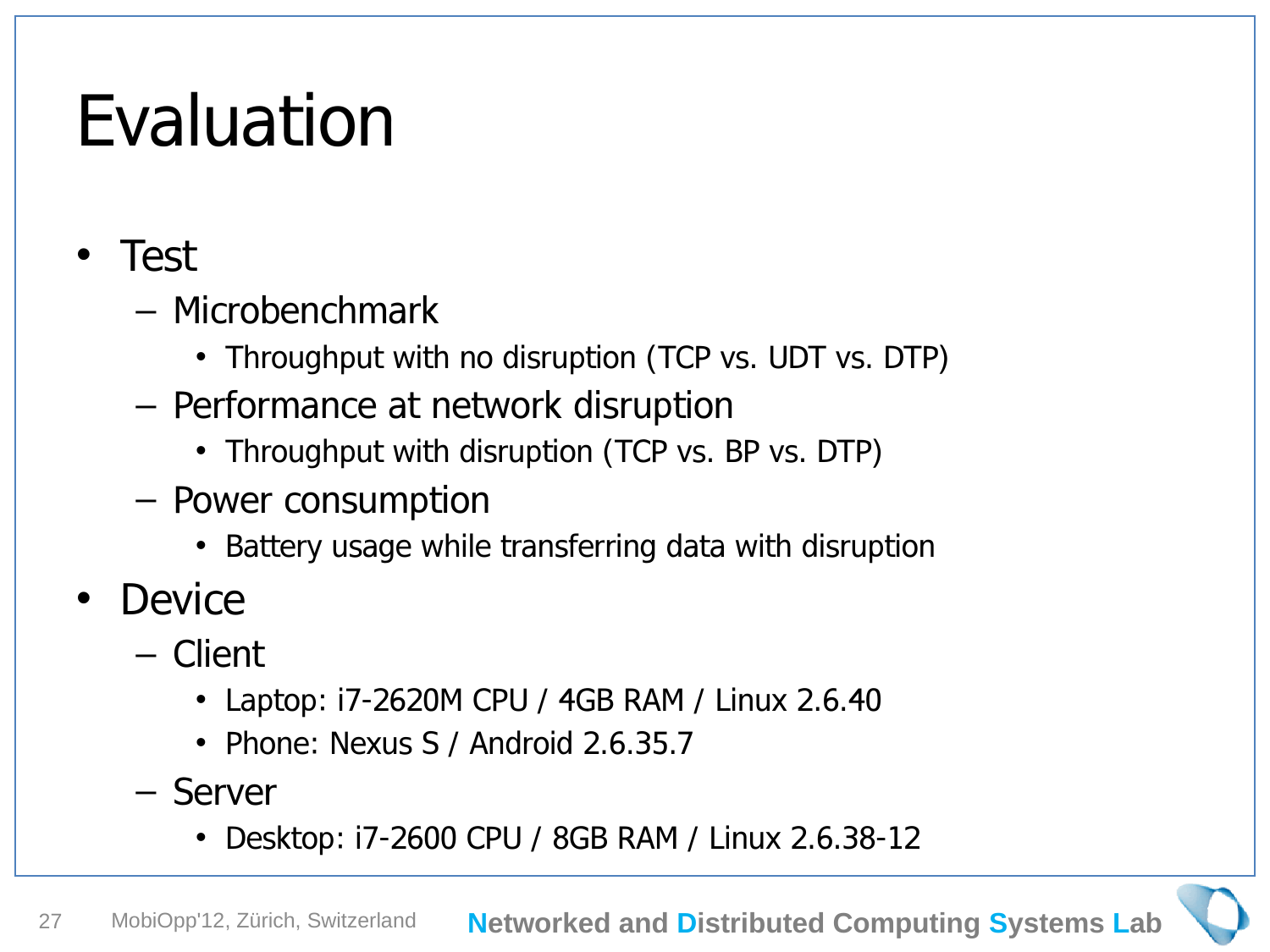

# Evaluation
Test
Microbenchmark
Throughput with no disruption (TCP vs. UDT vs. DTP)
Performance at network disruption
Throughput with disruption (TCP vs. BP vs. DTP)
Power consumption
Battery usage while transferring data with disruption
Device
Client
Laptop: i7-2620M CPU / 4GB RAM / Linux 2.6.40
Phone: Nexus S / Android 2.6.35.7
Server
Desktop: i7-2600 CPU / 8GB RAM / Linux 2.6.38-12
MobiOpp'12, Zürich, Switzerland
27